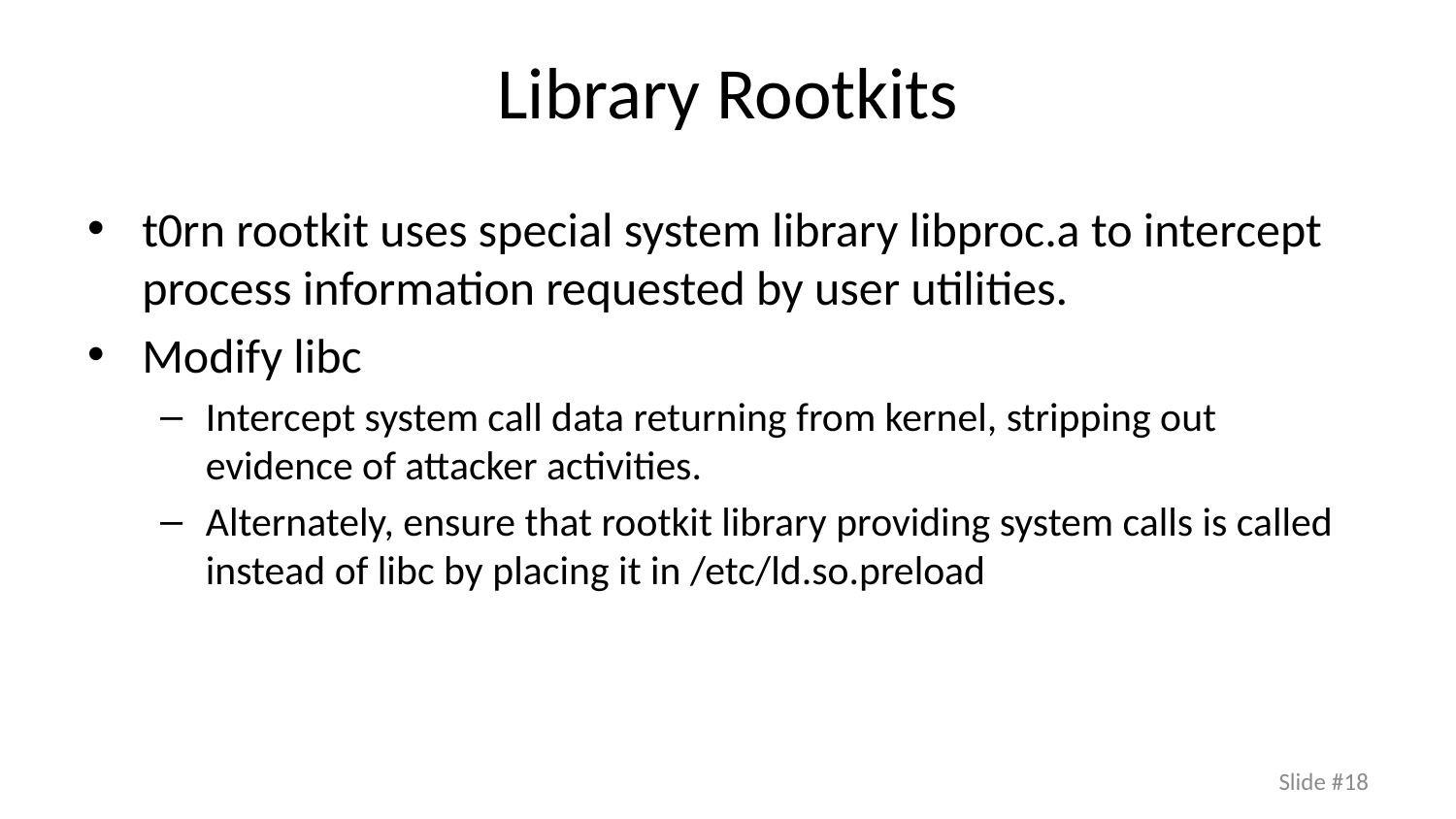

# Library Rootkits
t0rn rootkit uses special system library libproc.a to intercept process information requested by user utilities.
Modify libc
Intercept system call data returning from kernel, stripping out evidence of attacker activities.
Alternately, ensure that rootkit library providing system calls is called instead of libc by placing it in /etc/ld.so.preload

Slide #18